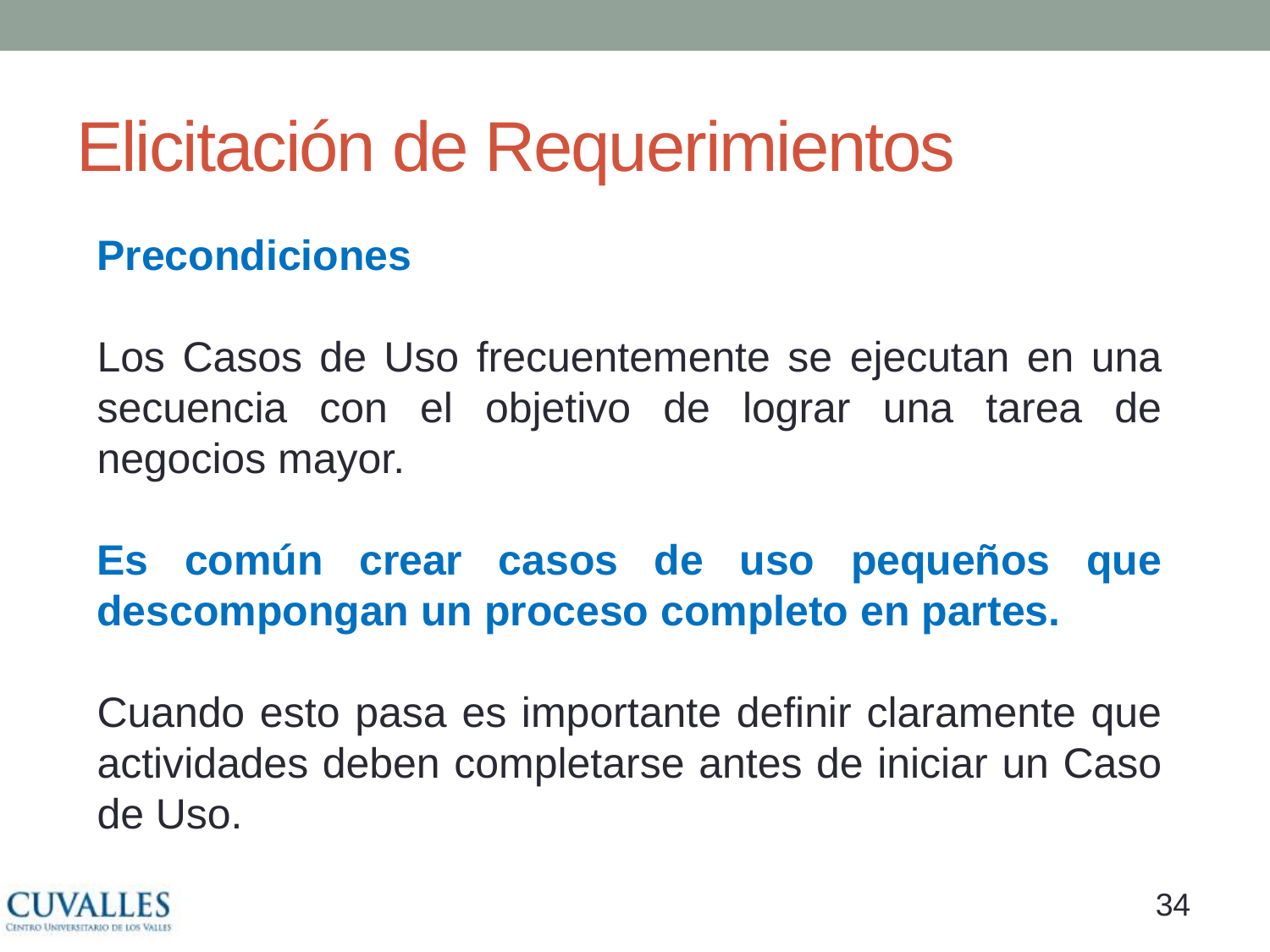

# Elicitación de Requerimientos
Precondiciones

Los Casos de Uso frecuentemente se ejecutan en una secuencia con el objetivo de lograr una tarea de negocios mayor.

Es común crear casos de uso pequeños que descompongan un proceso completo en partes.

Cuando esto pasa es importante definir claramente que actividades deben completarse antes de iniciar un Caso de Uso.
34